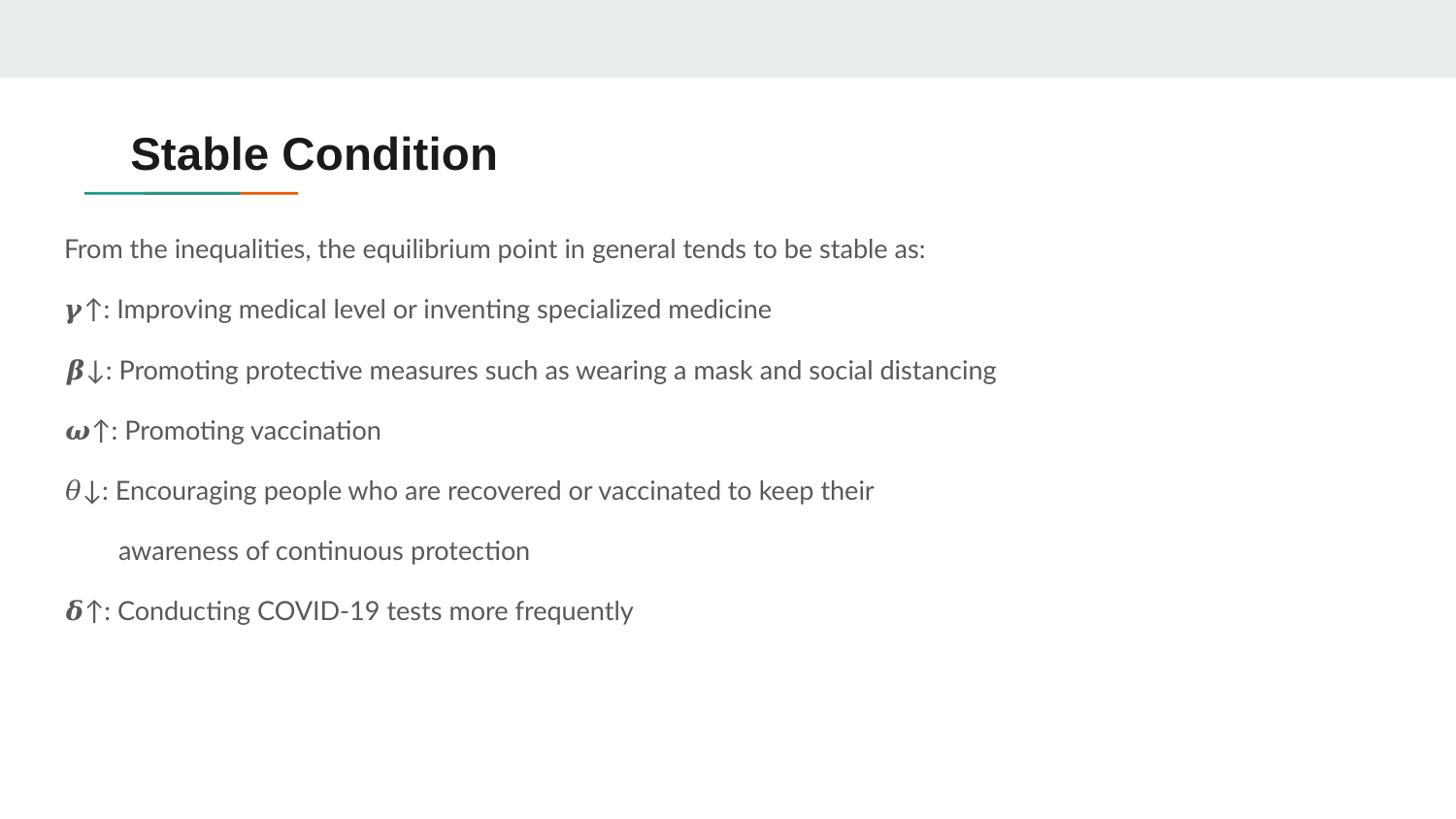

# Stable Condition
From the inequalities, the equilibrium point in general tends to be stable as:
𝜸↑: Improving medical level or inventing specialized medicine
𝜷↓: Promoting protective measures such as wearing a mask and social distancing
𝝎↑: Promoting vaccination
𝜃↓: Encouraging people who are recovered or vaccinated to keep their
        awareness of continuous protection
𝜹↑: Conducting COVID-19 tests more frequently